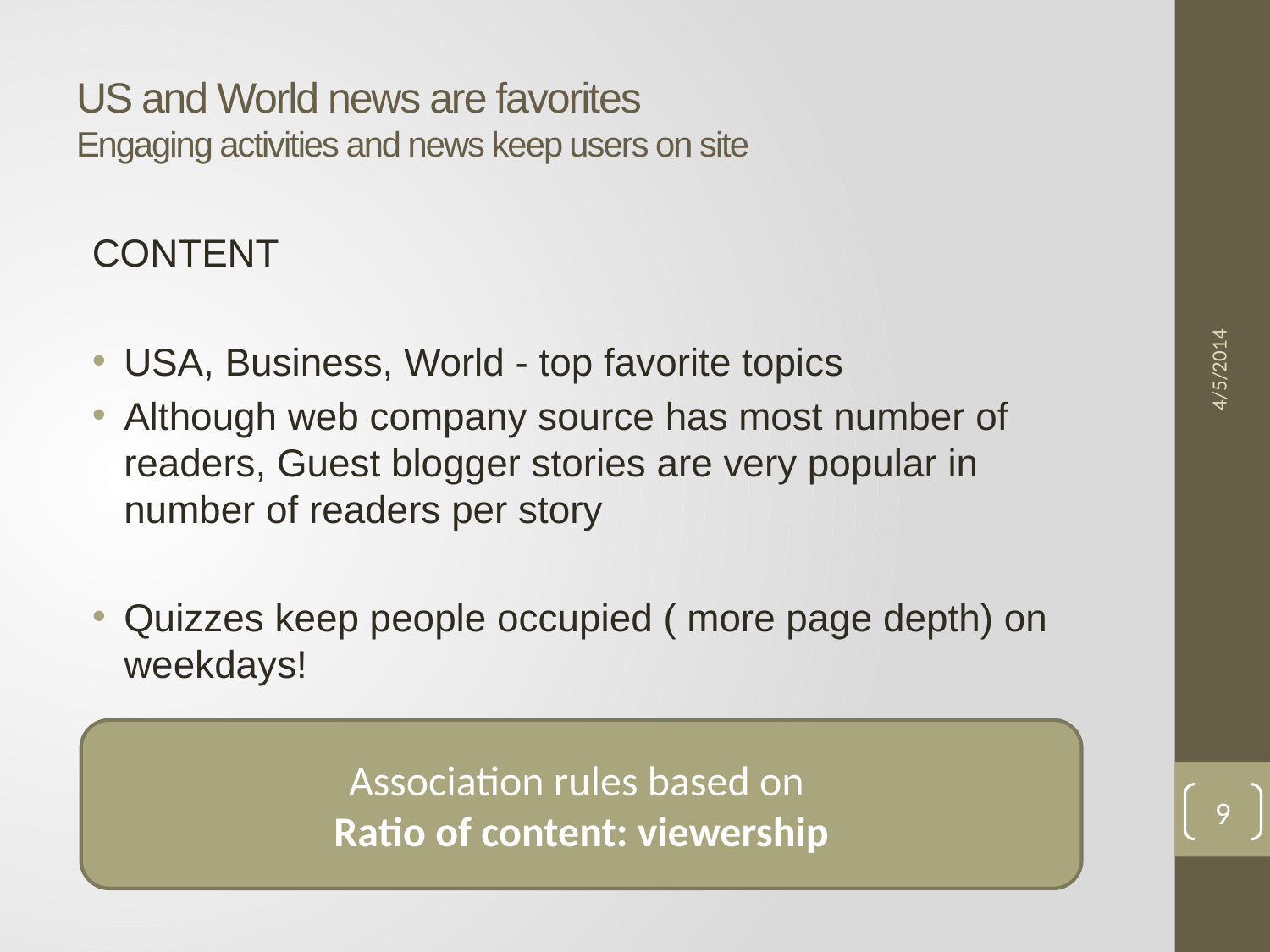

# US and World news are favorites Engaging activities and news keep users on site
CONTENT

USA, Business, World - top favorite topics
Although web company source has most number of readers, Guest blogger stories are very popular in number of readers per story

Quizzes keep people occupied ( more page depth) on weekdays!
4/5/2014
Association rules based on
Ratio of content: viewership
9